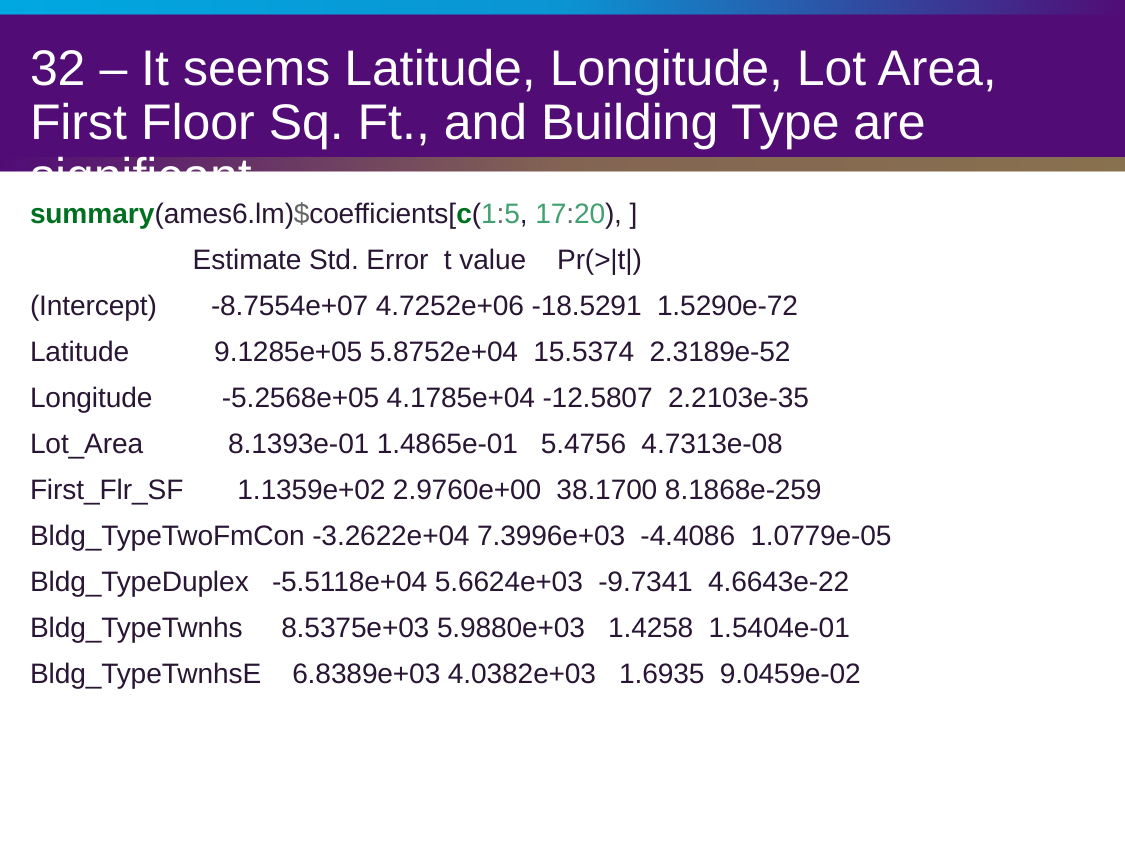

# 32 – It seems Latitude, Longitude, Lot Area, First Floor Sq. Ft., and Building Type are significant.
summary(ames6.lm)$coefficients[c(1:5, 17:20), ]
                     Estimate Std. Error  t value    Pr(>|t|)
(Intercept)       -8.7554e+07 4.7252e+06 -18.5291  1.5290e-72
Latitude           9.1285e+05 5.8752e+04  15.5374  2.3189e-52
Longitude         -5.2568e+05 4.1785e+04 -12.5807  2.2103e-35
Lot_Area           8.1393e-01 1.4865e-01   5.4756  4.7313e-08
First_Flr_SF       1.1359e+02 2.9760e+00  38.1700 8.1868e-259
Bldg_TypeTwoFmCon -3.2622e+04 7.3996e+03  -4.4086  1.0779e-05
Bldg_TypeDuplex   -5.5118e+04 5.6624e+03  -9.7341  4.6643e-22
Bldg_TypeTwnhs     8.5375e+03 5.9880e+03   1.4258  1.5404e-01
Bldg_TypeTwnhsE    6.8389e+03 4.0382e+03   1.6935  9.0459e-02